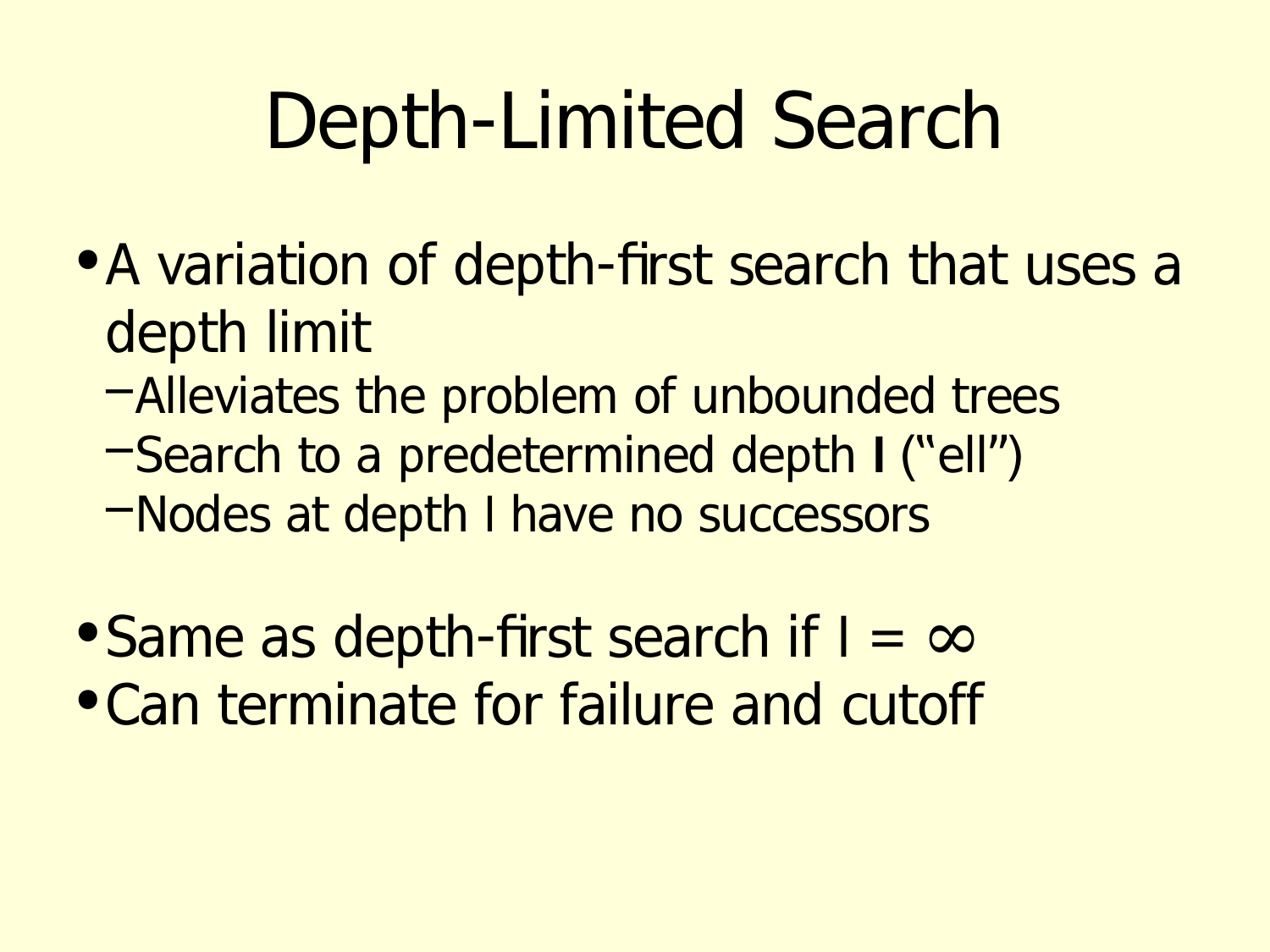

Depth-Limited Search
A variation of depth-first search that uses a depth limit
Alleviates the problem of unbounded trees
Search to a predetermined depth l (“ell”)
Nodes at depth l have no successors

Same as depth-first search if l = ∞
Can terminate for failure and cutoff